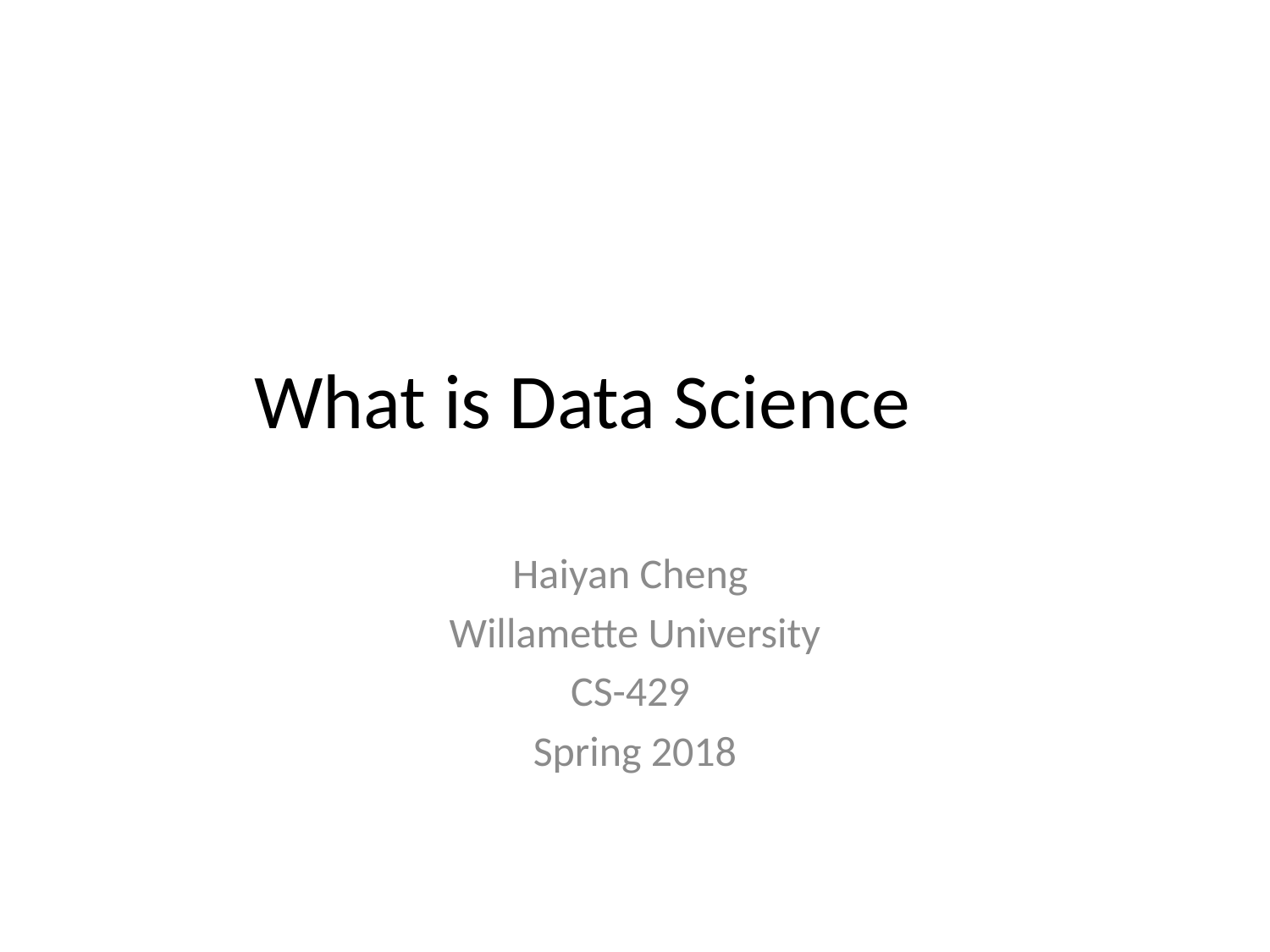

# What is Data Science
Haiyan Cheng
Willamette University
CS-429
Spring 2018